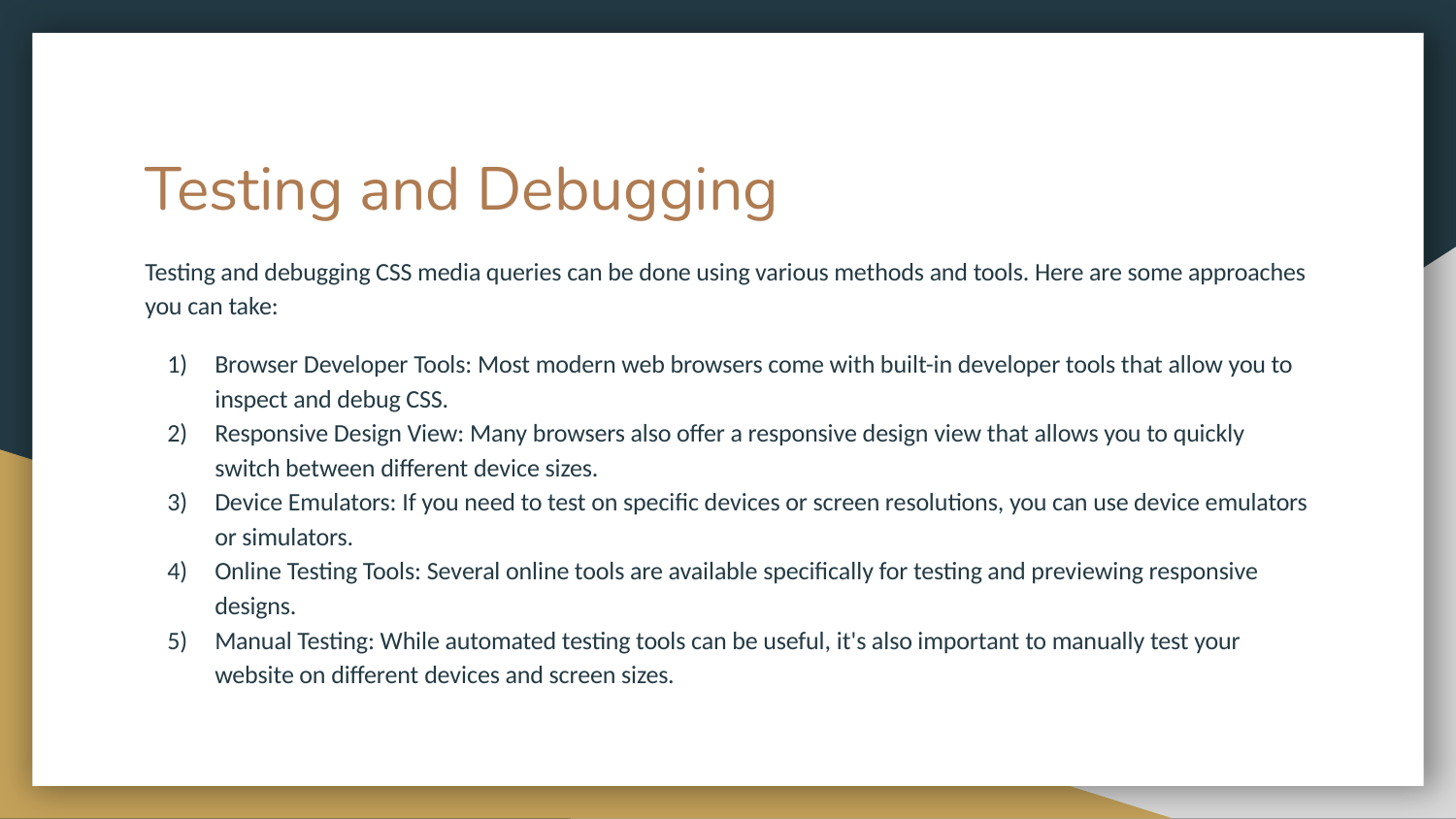

# Testing and Debugging
Testing and debugging CSS media queries can be done using various methods and tools. Here are some approaches you can take:
Browser Developer Tools: Most modern web browsers come with built-in developer tools that allow you to inspect and debug CSS.
Responsive Design View: Many browsers also offer a responsive design view that allows you to quickly switch between different device sizes.
Device Emulators: If you need to test on specific devices or screen resolutions, you can use device emulators or simulators.
Online Testing Tools: Several online tools are available specifically for testing and previewing responsive designs.
Manual Testing: While automated testing tools can be useful, it's also important to manually test your website on different devices and screen sizes.